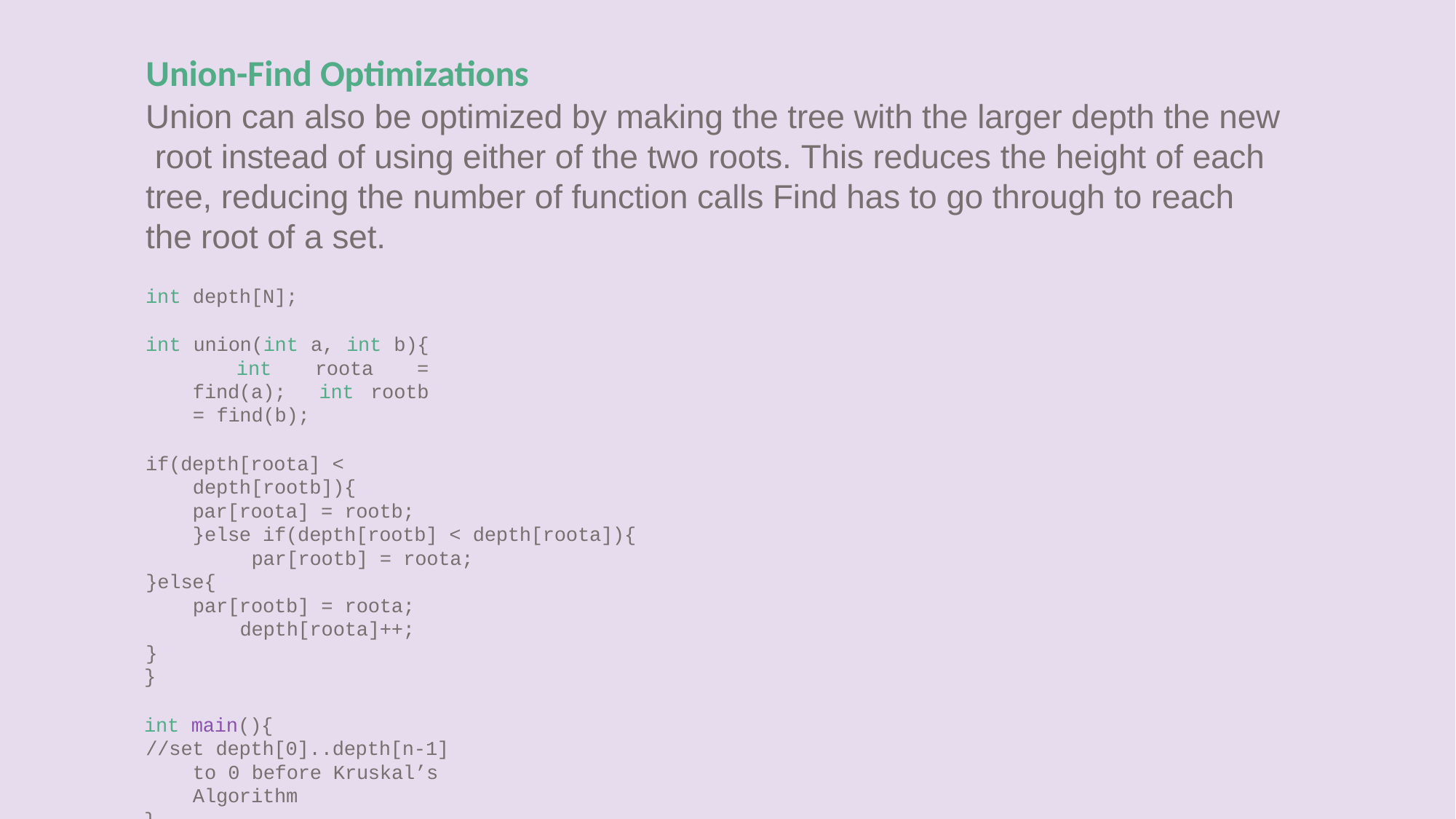

# Union-Find Optimizations
Union can also be optimized by making the tree with the larger depth the new  root instead of using either of the two roots. This reduces the height of each  tree, reducing the number of function calls Find has to go through to reach  the root of a set.
int depth[N];

int union(int a, int b){  int roota = find(a);  int rootb = find(b);

if(depth[roota] < depth[rootb]){
par[roota] = rootb;
}else if(depth[rootb] < depth[roota]){  par[rootb] = roota;
}else{
par[rootb] = roota;  depth[roota]++;
}
}

int main(){
//set depth[0]..depth[n-1] to 0 before Kruskal’s Algorithm
}